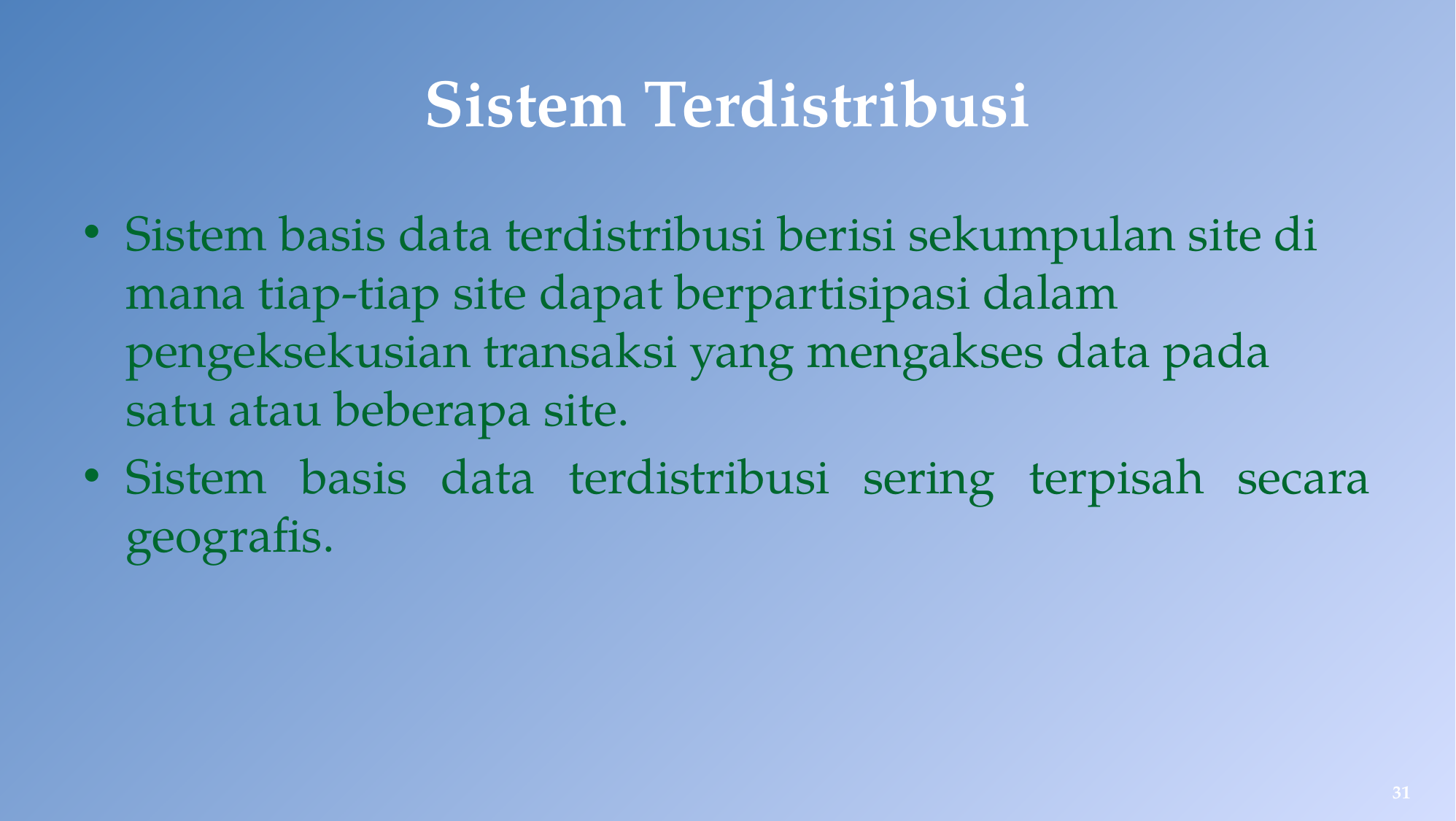

# Sistem Terdistribusi
Sistem basis data terdistribusi berisi sekumpulan site di mana tiap-tiap site dapat berpartisipasi dalam pengeksekusian transaksi yang mengakses data pada satu atau beberapa site.
Sistem basis data terdistribusi sering terpisah secara geografis.
31